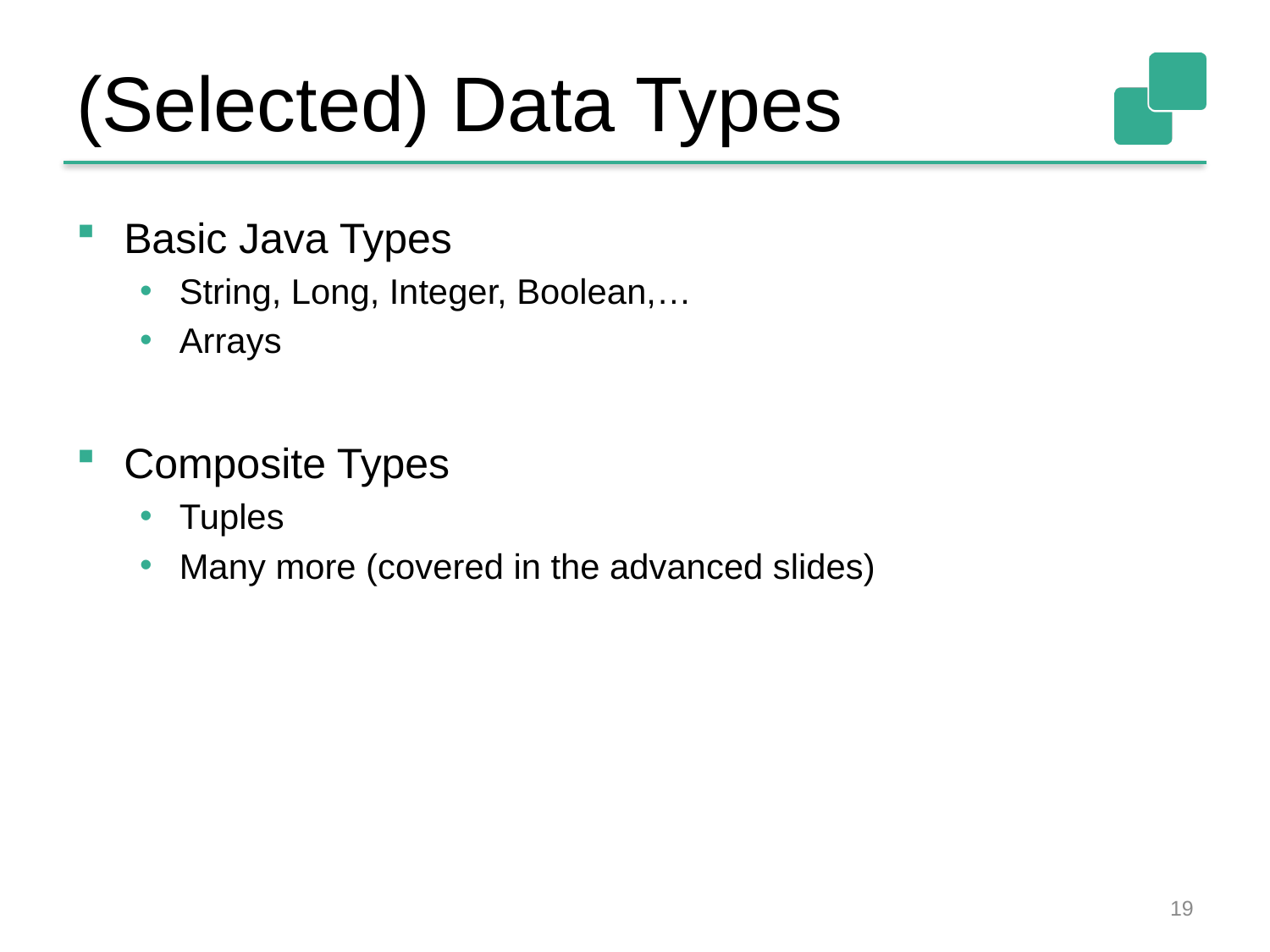

# (Selected) Data Types
Basic Java Types
String, Long, Integer, Boolean,…
Arrays

Composite Types
Tuples
Many more (covered in the advanced slides)
19